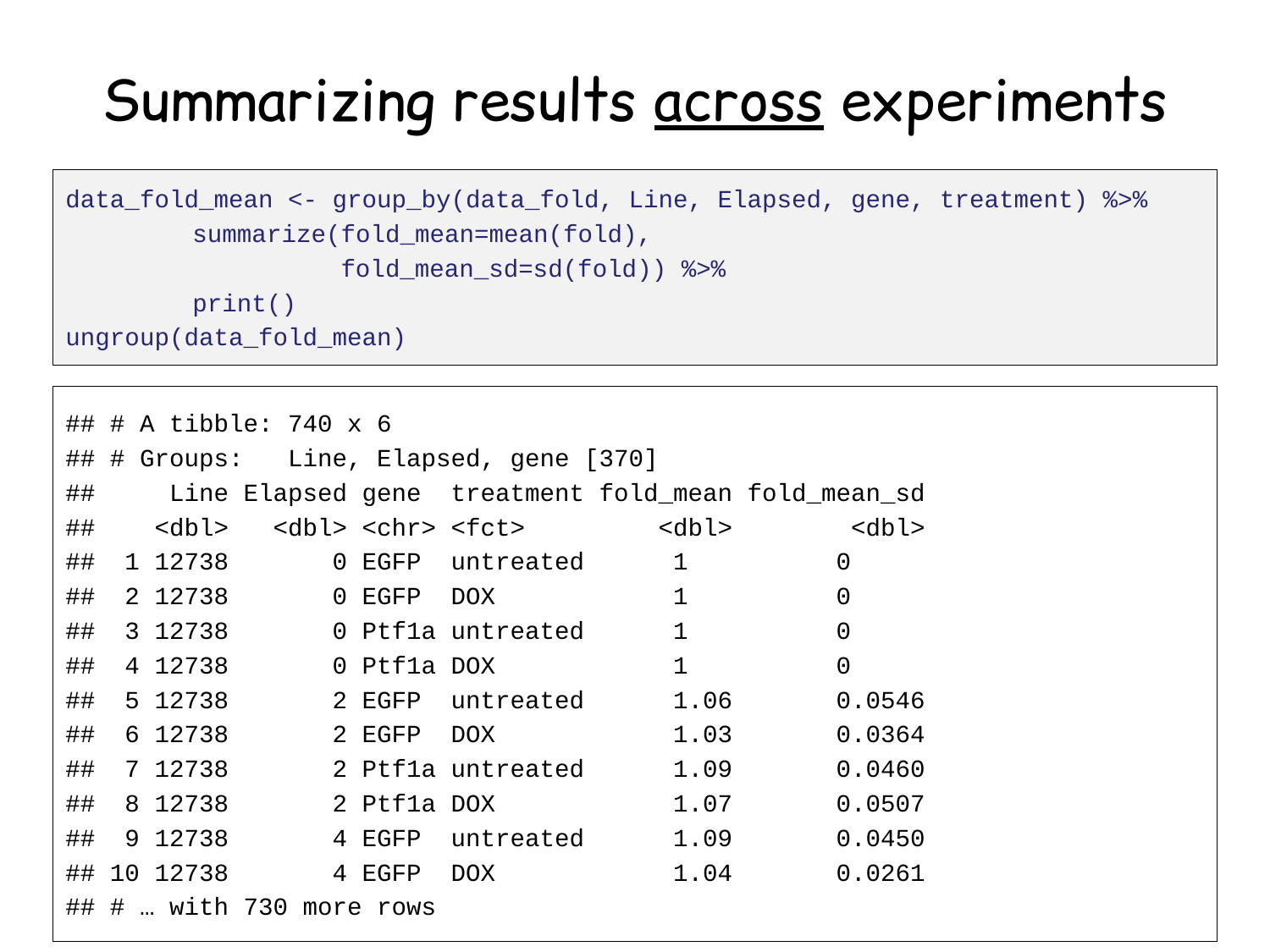

# Summarizing results across experiments
data_fold_mean <- group_by(data_fold, Line, Elapsed, gene, treatment) %>%
	summarize(fold_mean=mean(fold),
	          fold_mean_sd=sd(fold)) %>%
	print()
ungroup(data_fold_mean)
## # A tibble: 740 x 6
## # Groups:   Line, Elapsed, gene [370]
##     Line Elapsed gene  treatment fold_mean fold_mean_sd
##    <dbl>   <dbl> <chr> <fct>         <dbl>        <dbl>
##  1 12738       0 EGFP  untreated      1          0
##  2 12738       0 EGFP  DOX            1          0
##  3 12738       0 Ptf1a untreated      1          0
##  4 12738       0 Ptf1a DOX            1          0
##  5 12738       2 EGFP  untreated      1.06       0.0546
##  6 12738       2 EGFP  DOX            1.03       0.0364
##  7 12738       2 Ptf1a untreated      1.09       0.0460
##  8 12738       2 Ptf1a DOX            1.07       0.0507
##  9 12738       4 EGFP  untreated      1.09       0.0450
## 10 12738       4 EGFP  DOX            1.04       0.0261
## # … with 730 more rows